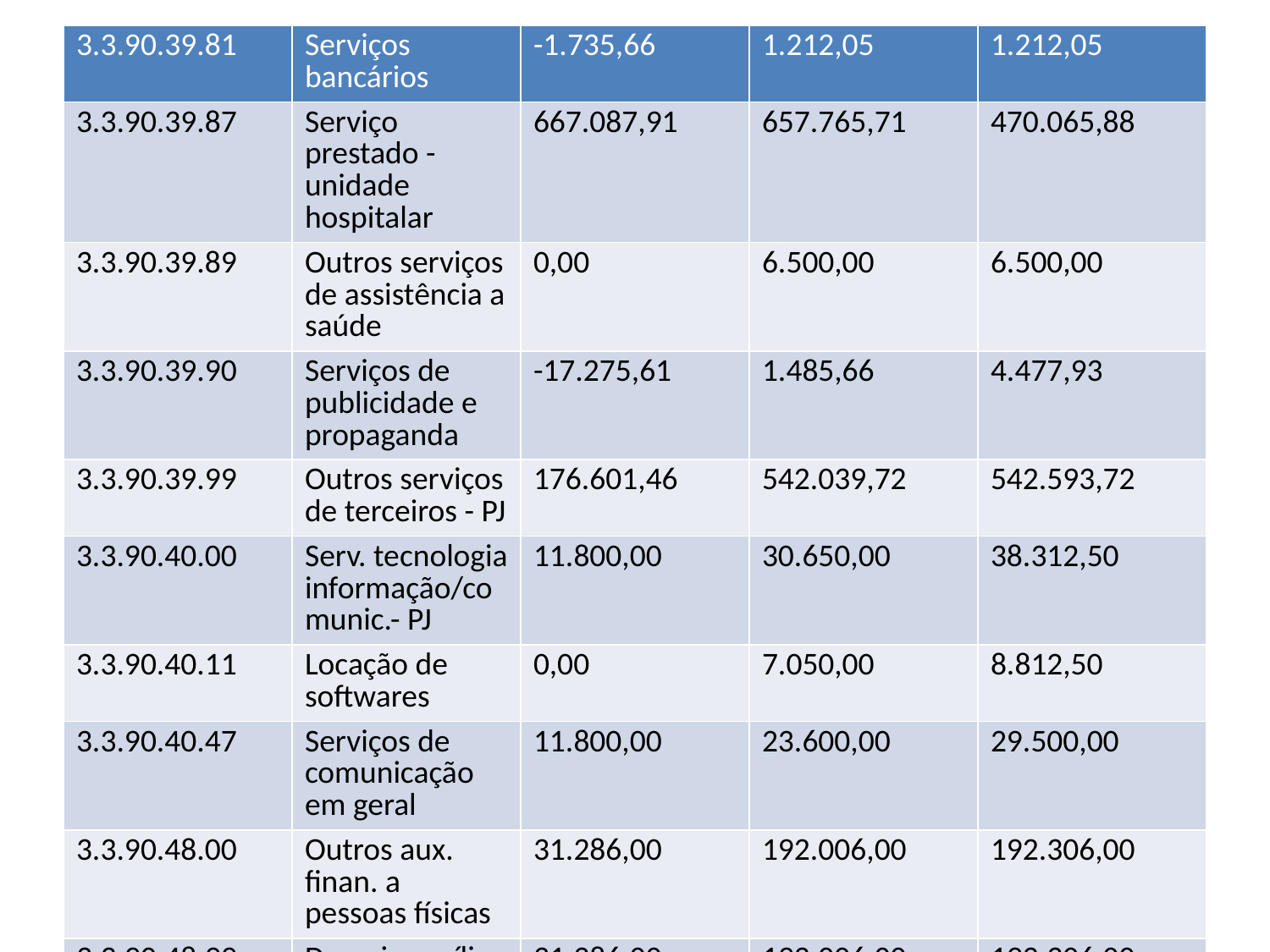

| 3.3.90.39.81 | Serviços bancários | -1.735,66 | 1.212,05 | 1.212,05 |
| --- | --- | --- | --- | --- |
| 3.3.90.39.87 | Serviço prestado - unidade hospitalar | 667.087,91 | 657.765,71 | 470.065,88 |
| 3.3.90.39.89 | Outros serviços de assistência a saúde | 0,00 | 6.500,00 | 6.500,00 |
| 3.3.90.39.90 | Serviços de publicidade e propaganda | -17.275,61 | 1.485,66 | 4.477,93 |
| 3.3.90.39.99 | Outros serviços de terceiros - PJ | 176.601,46 | 542.039,72 | 542.593,72 |
| 3.3.90.40.00 | Serv. tecnologia informação/comunic.- PJ | 11.800,00 | 30.650,00 | 38.312,50 |
| 3.3.90.40.11 | Locação de softwares | 0,00 | 7.050,00 | 8.812,50 |
| 3.3.90.40.47 | Serviços de comunicação em geral | 11.800,00 | 23.600,00 | 29.500,00 |
| 3.3.90.48.00 | Outros aux. finan. a pessoas físicas | 31.286,00 | 192.006,00 | 192.306,00 |
| 3.3.90.48.99 | Demais auxílios financeiros-Pessoa Físic | 31.286,00 | 192.006,00 | 192.306,00 |
| 4.0.00.00.00 | Despesas de capital | 0,00 | 13.231,19 | 13.231,19 |
| 4.4.00.00.00 | Investimentos | 0,00 | 13.231,19 | 13.231,19 |
| 4.4.90.00.00 | Aplicações diretas | 0,00 | 13.231,19 | 13.231,19 |
| 4.4.90.52.00 | Equipamentos e material permanente | 0,00 | 13.231,19 | 13.231,19 |
| 4.4.90.52.42 | Mobiliário em geral | 0,00 | 13.231,19 | 13.231,19 |
#